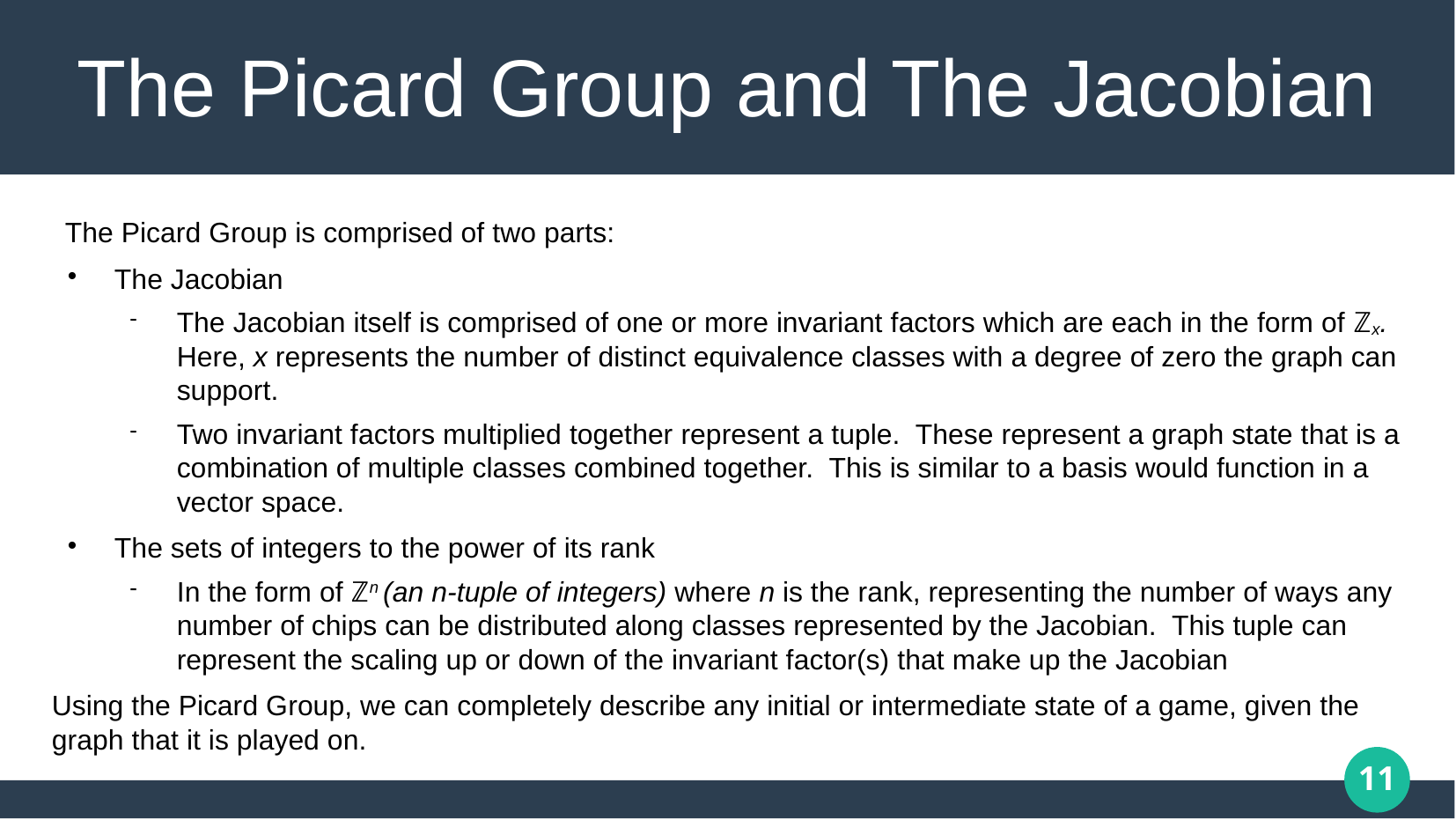

# The Picard Group and The Jacobian
The Picard Group is comprised of two parts:
The Jacobian
The Jacobian itself is comprised of one or more invariant factors which are each in the form of ℤx.  Here, x represents the number of distinct equivalence classes with a degree of zero the graph can support.
Two invariant factors multiplied together represent a tuple.  These represent a graph state that is a combination of multiple classes combined together.  This is similar to a basis would function in a vector space.
The sets of integers to the power of its rank
In the form of ℤn (an n-tuple of integers) where n is the rank, representing the number of ways any number of chips can be distributed along classes represented by the Jacobian.  This tuple can represent the scaling up or down of the invariant factor(s) that make up the Jacobian
Using the Picard Group, we can completely describe any initial or intermediate state of a game, given the graph that it is played on.